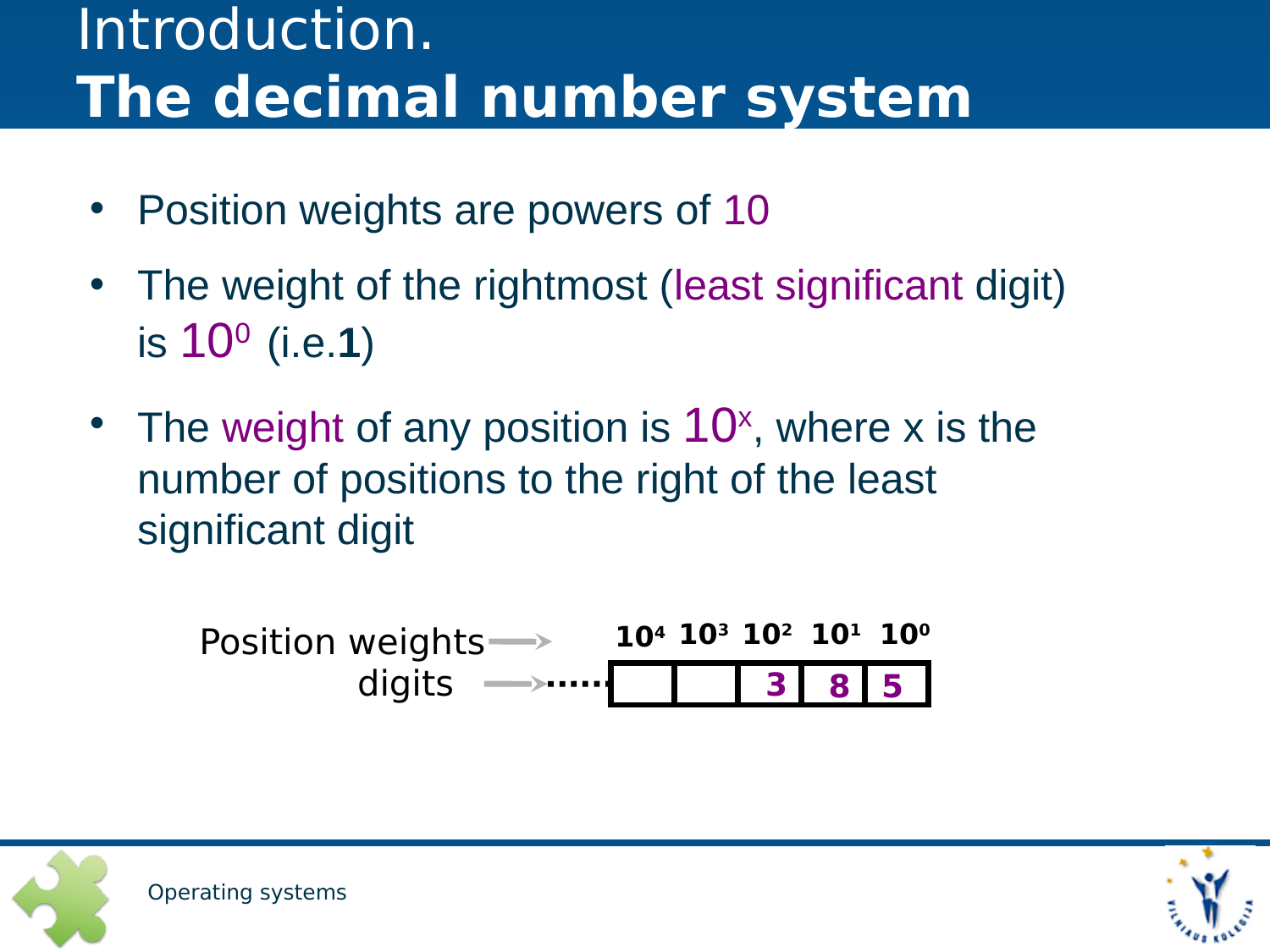

# Introduction. The decimal number system
Position weights are powers of 10
The weight of the rightmost (least significant digit) is 100  (i.e.1)
The weight of any position is 10x, where x is the number of positions to the right of the least significant digit
103
102
101
100
104
Position weights

digits
3
8
5

Operating systems